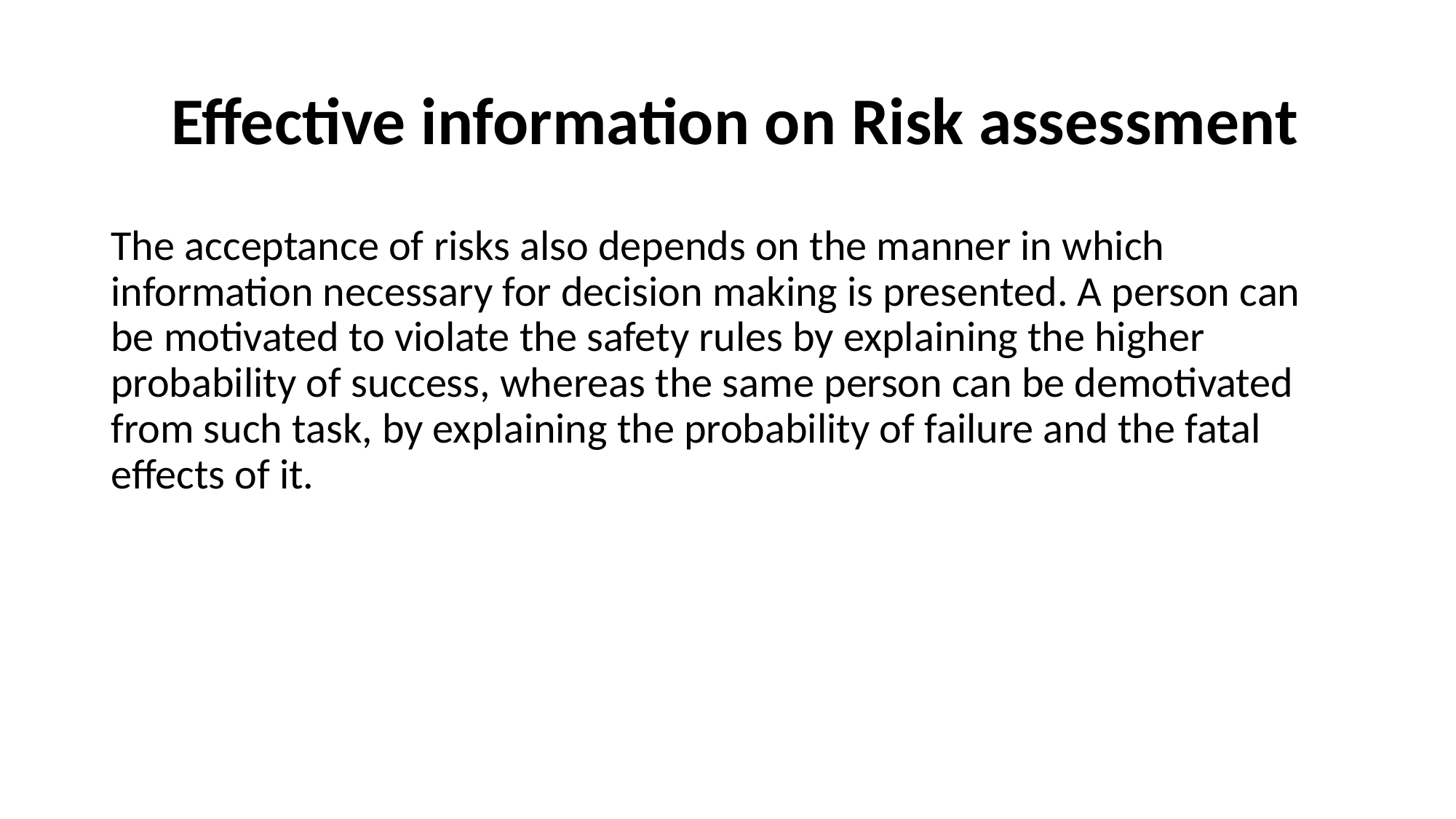

# Effective information on Risk assessment
The acceptance of risks also depends on the manner in which information necessary for decision making is presented. A person can be motivated to violate the safety rules by explaining the higher probability of success, whereas the same person can be demotivated from such task, by explaining the probability of failure and the fatal effects of it.